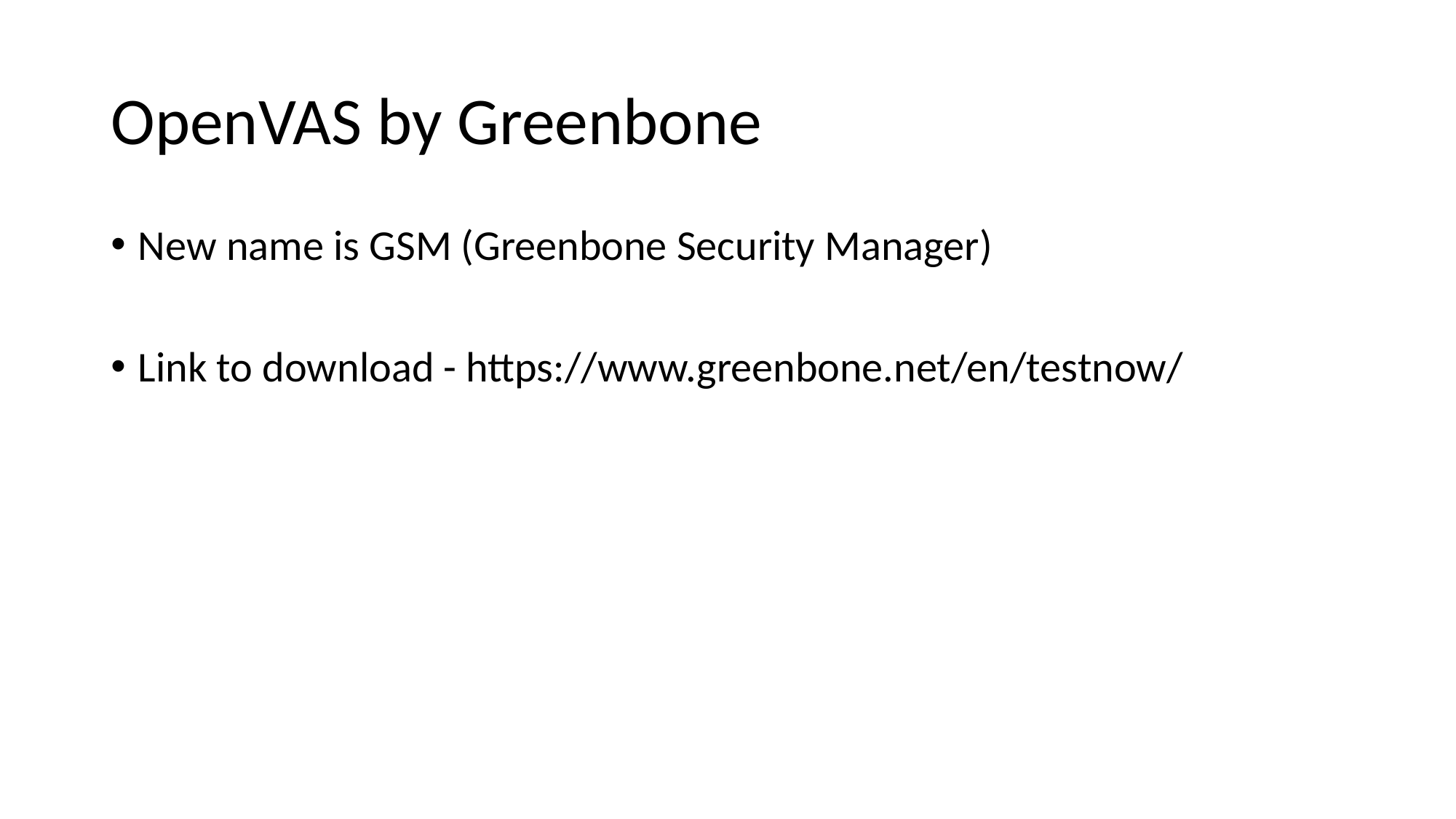

# OpenVAS by Greenbone
New name is GSM (Greenbone Security Manager)

Link to download - https://www.greenbone.net/en/testnow/